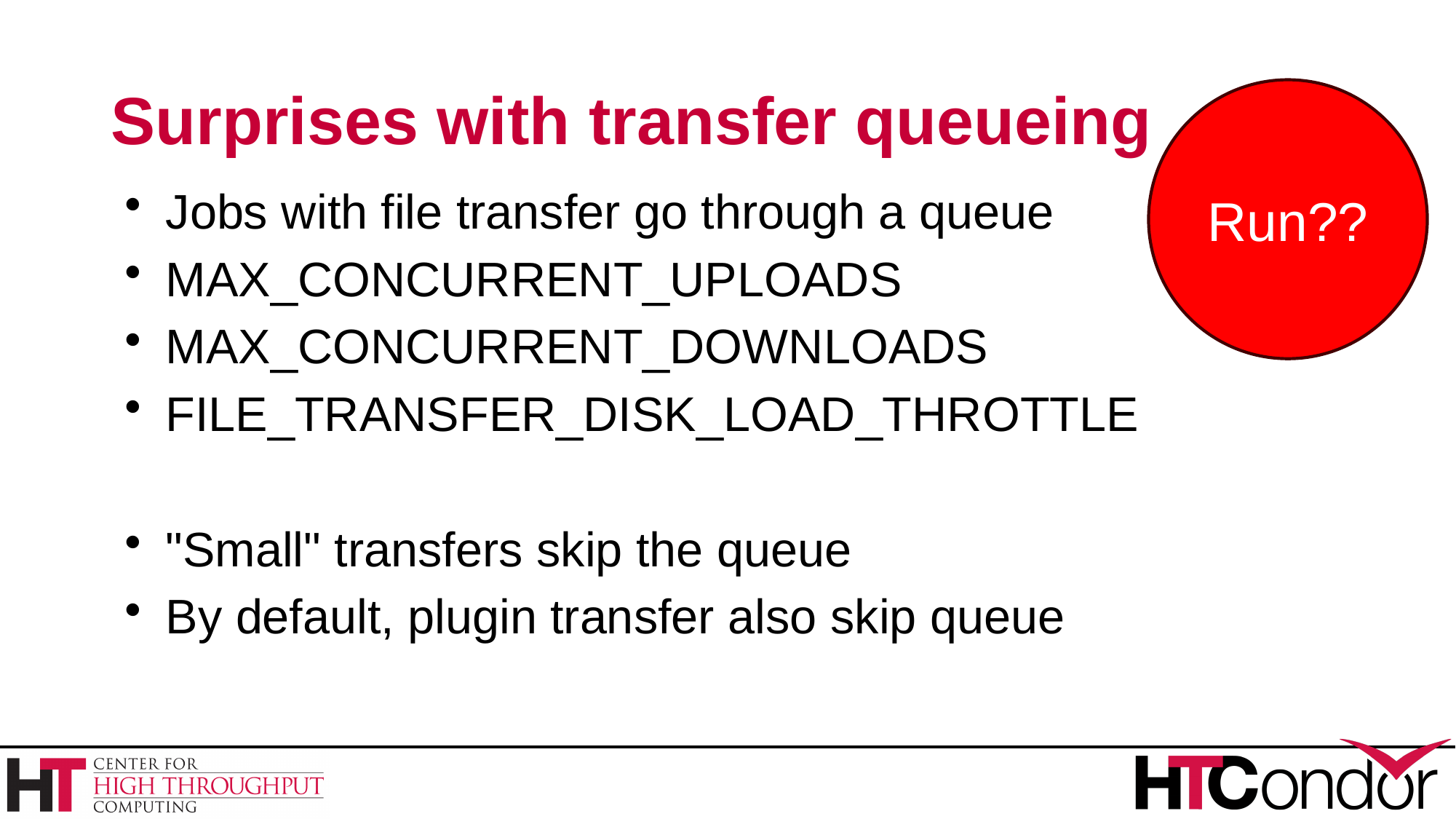

# Surprises with transfer queueing
Run??
Jobs with file transfer go through a queue
MAX_CONCURRENT_UPLOADS
MAX_CONCURRENT_DOWNLOADS
FILE_TRANSFER_DISK_LOAD_THROTTLE

"Small" transfers skip the queue
By default, plugin transfer also skip queue